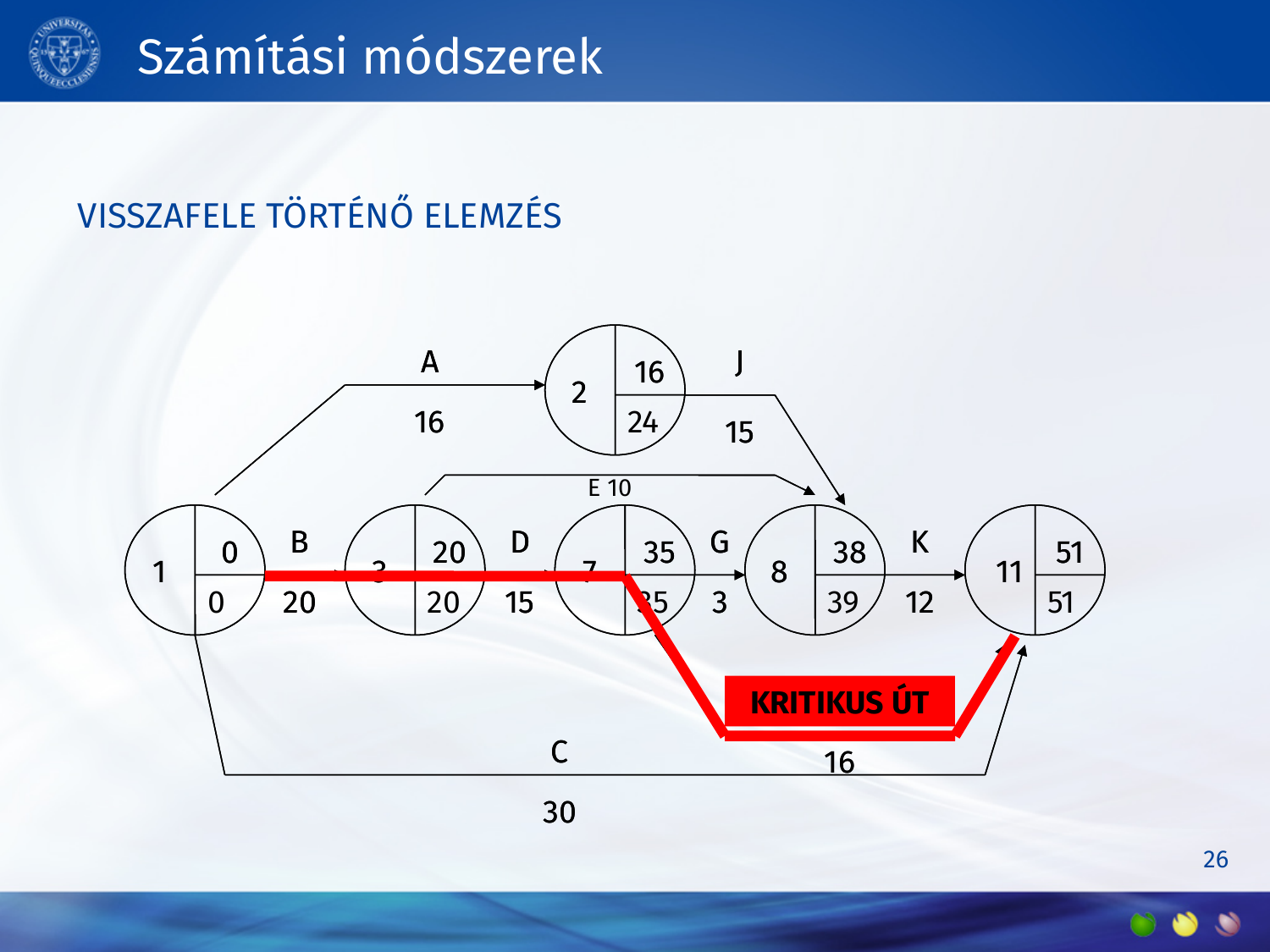

# Számítási módszerek
VISSZAFELE TÖRTÉNŐ ELEMZÉS

A
J
2
16
15
B
D
G
K
1
3
7
8
11
20
15
3
12
H
C
16
30
16
0
20
35
38
51

A
J
2
16
15
B
D
G
K
1
3
7
8
11
20
15
3
12
H
C
16
30
16
0
20
35
38
51
24
0
20
35
39
51
E 10

KRITIKUS ÚT
26